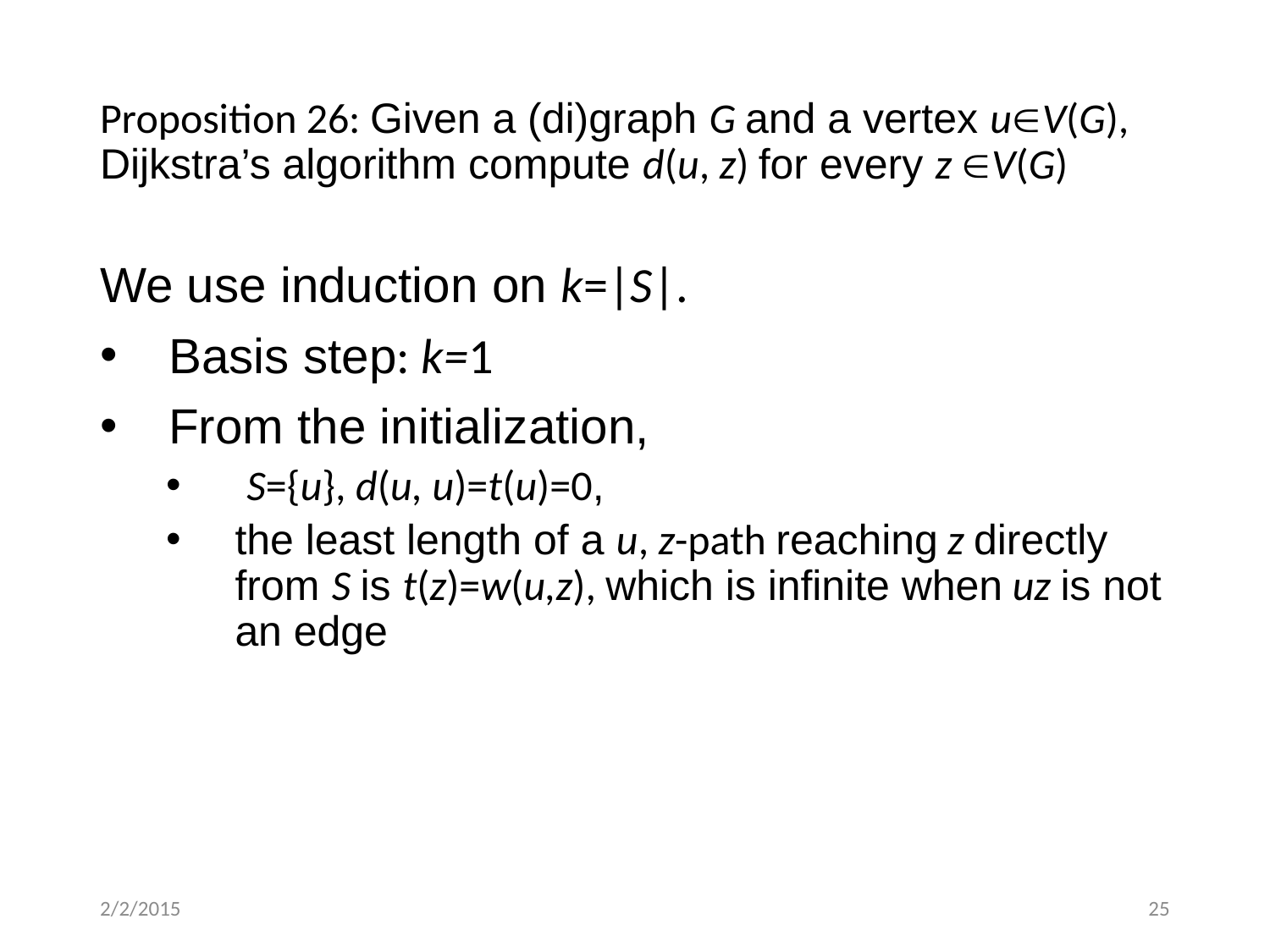

# Proposition 26: Given a (di)graph G and a vertex u∈V(G), Dijkstra’s algorithm compute d(u, z) for every z ∈V(G)
We use induction on k=|S|.
Basis step: k=1
From the initialization,
 S={u}, d(u, u)=t(u)=0,
the least length of a u, z-path reaching z directly from S is t(z)=w(u,z), which is infinite when uz is not an edge

2/2/2015
25